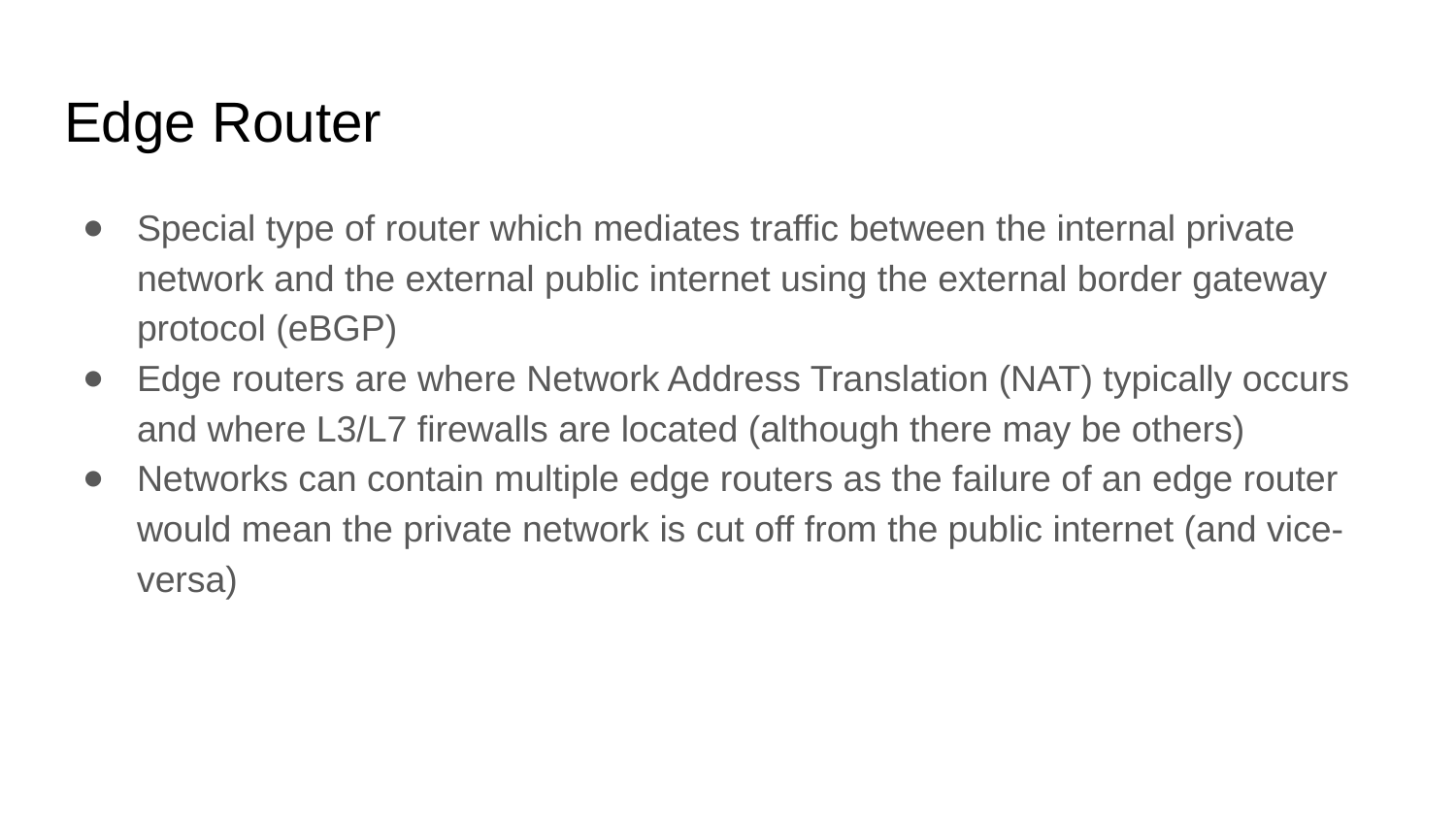

# Edge Router
Special type of router which mediates traffic between the internal private network and the external public internet using the external border gateway protocol (eBGP)
Edge routers are where Network Address Translation (NAT) typically occurs and where L3/L7 firewalls are located (although there may be others)
Networks can contain multiple edge routers as the failure of an edge router would mean the private network is cut off from the public internet (and vice-versa)